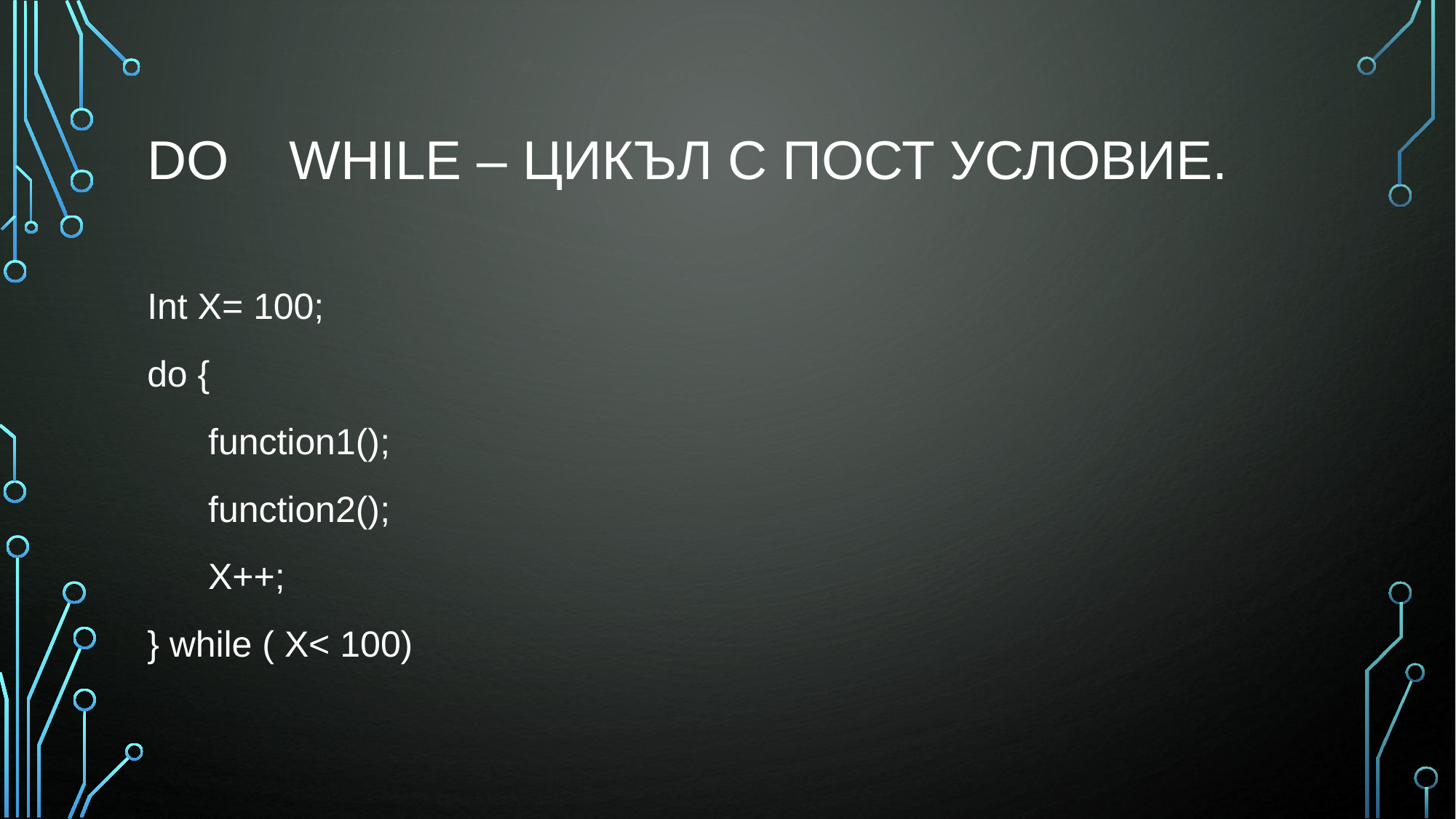

# DO    while – цикъл с пост условие.
Int X= 100;
do {
      function1();
      function2();
      X++;
} while ( X< 100)